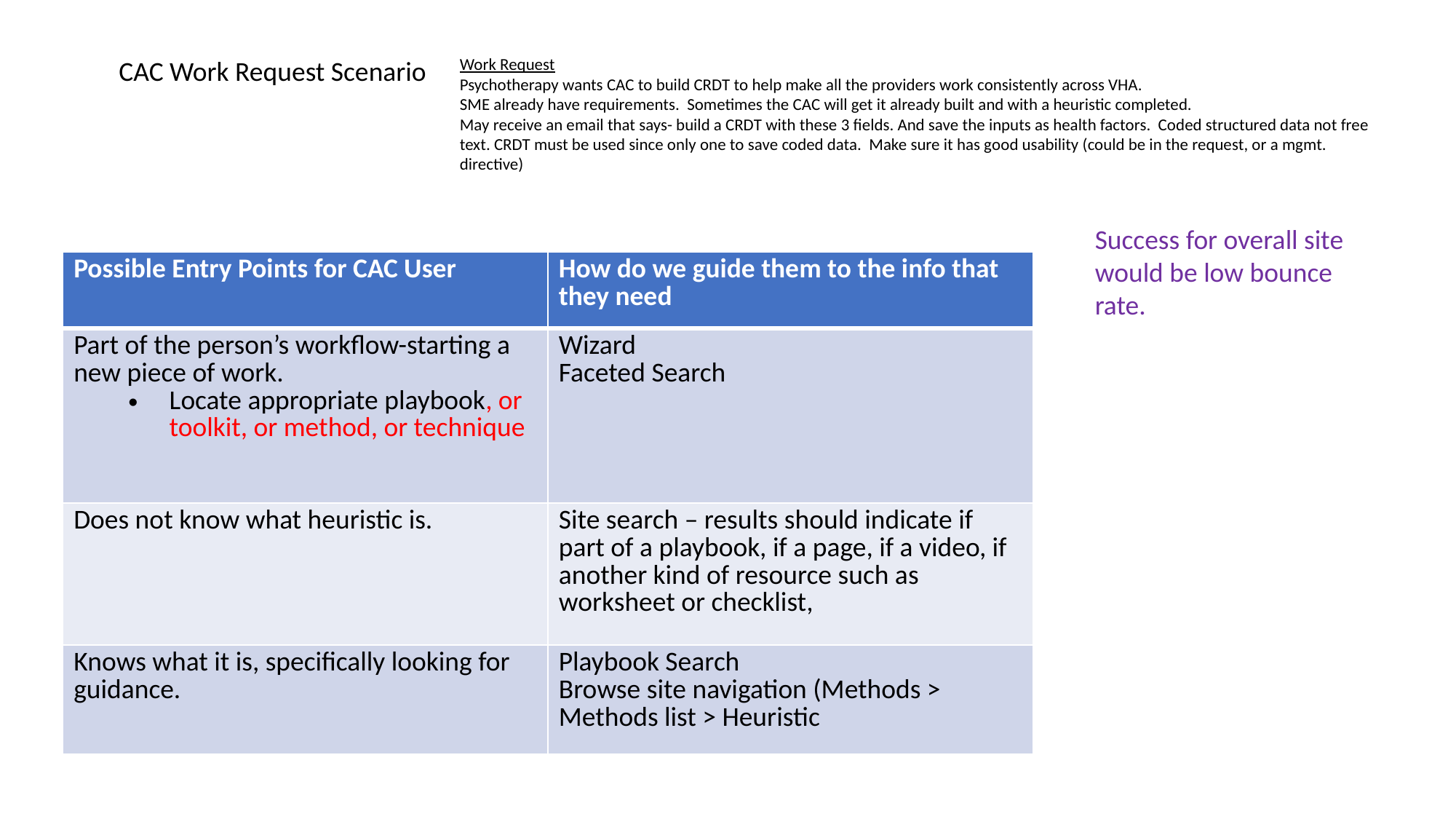

CAC Work Request Scenario
Work Request
Psychotherapy wants CAC to build CRDT to help make all the providers work consistently across VHA.
SME already have requirements.  Sometimes the CAC will get it already built and with a heuristic completed.
May receive an email that says- build a CRDT with these 3 fields. And save the inputs as health factors.  Coded structured data not free text. CRDT must be used since only one to save coded data.  Make sure it has good usability (could be in the request, or a mgmt. directive)
Success for overall site would be low bounce rate.
| Possible Entry Points for CAC User | How do we guide them to the info that they need |
| --- | --- |
| Part of the person’s workflow-starting a new piece of work. Locate appropriate playbook, or toolkit, or method, or technique | Wizard Faceted Search |
| Does not know what heuristic is. | Site search – results should indicate if part of a playbook, if a page, if a video, if another kind of resource such as worksheet or checklist, |
| Knows what it is, specifically looking for guidance. | Playbook Search Browse site navigation (Methods > Methods list > Heuristic |